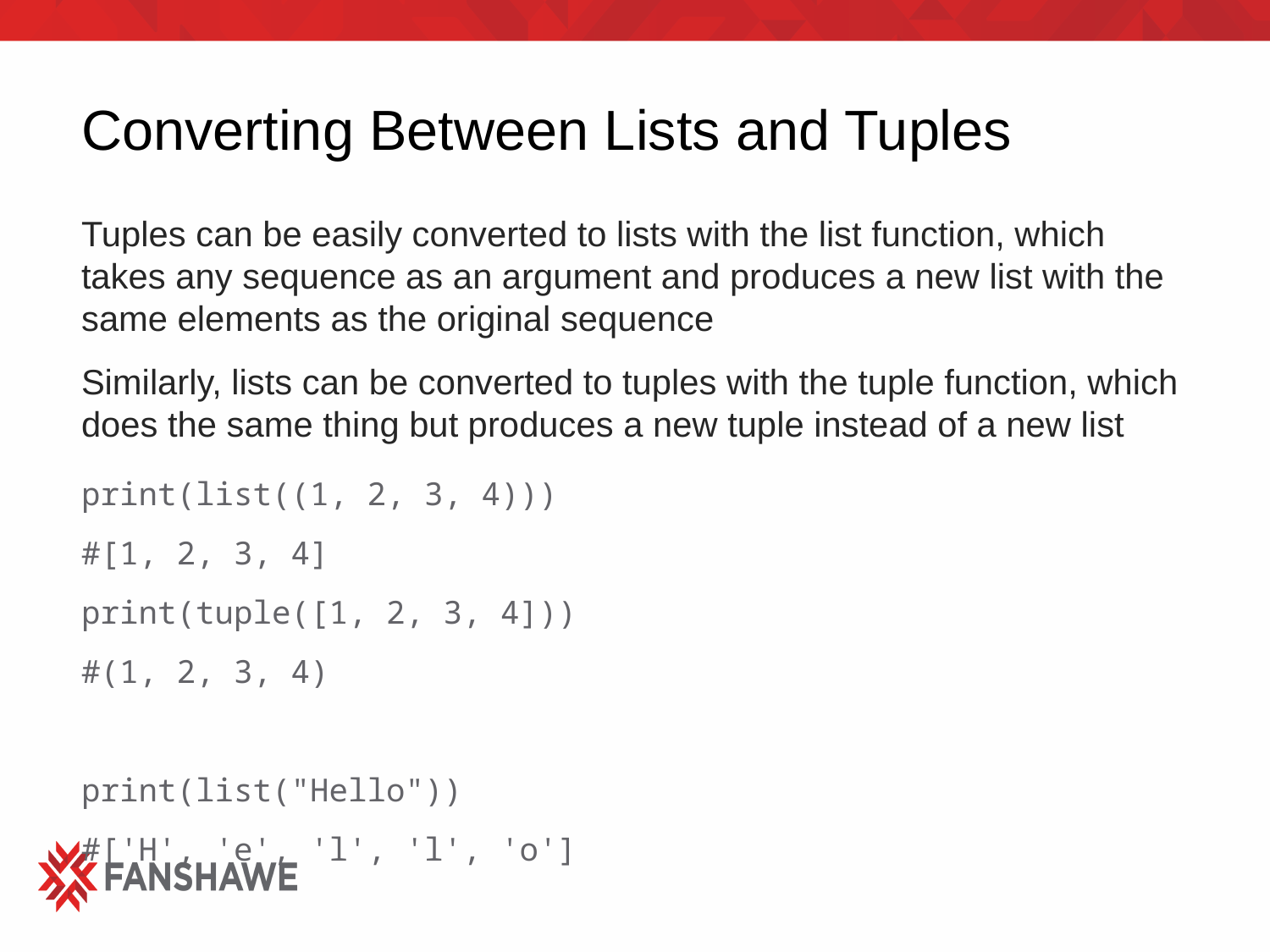

# Converting Between Lists and Tuples
Tuples can be easily converted to lists with the list function, which takes any sequence as an argument and produces a new list with the same elements as the original sequence
Similarly, lists can be converted to tuples with the tuple function, which does the same thing but produces a new tuple instead of a new list
print(list((1, 2, 3, 4)))
#[1, 2, 3, 4]
print(tuple([1, 2, 3, 4]))
#(1, 2, 3, 4)

print(list("Hello"))
#['H', 'e', 'l', 'l', 'o']